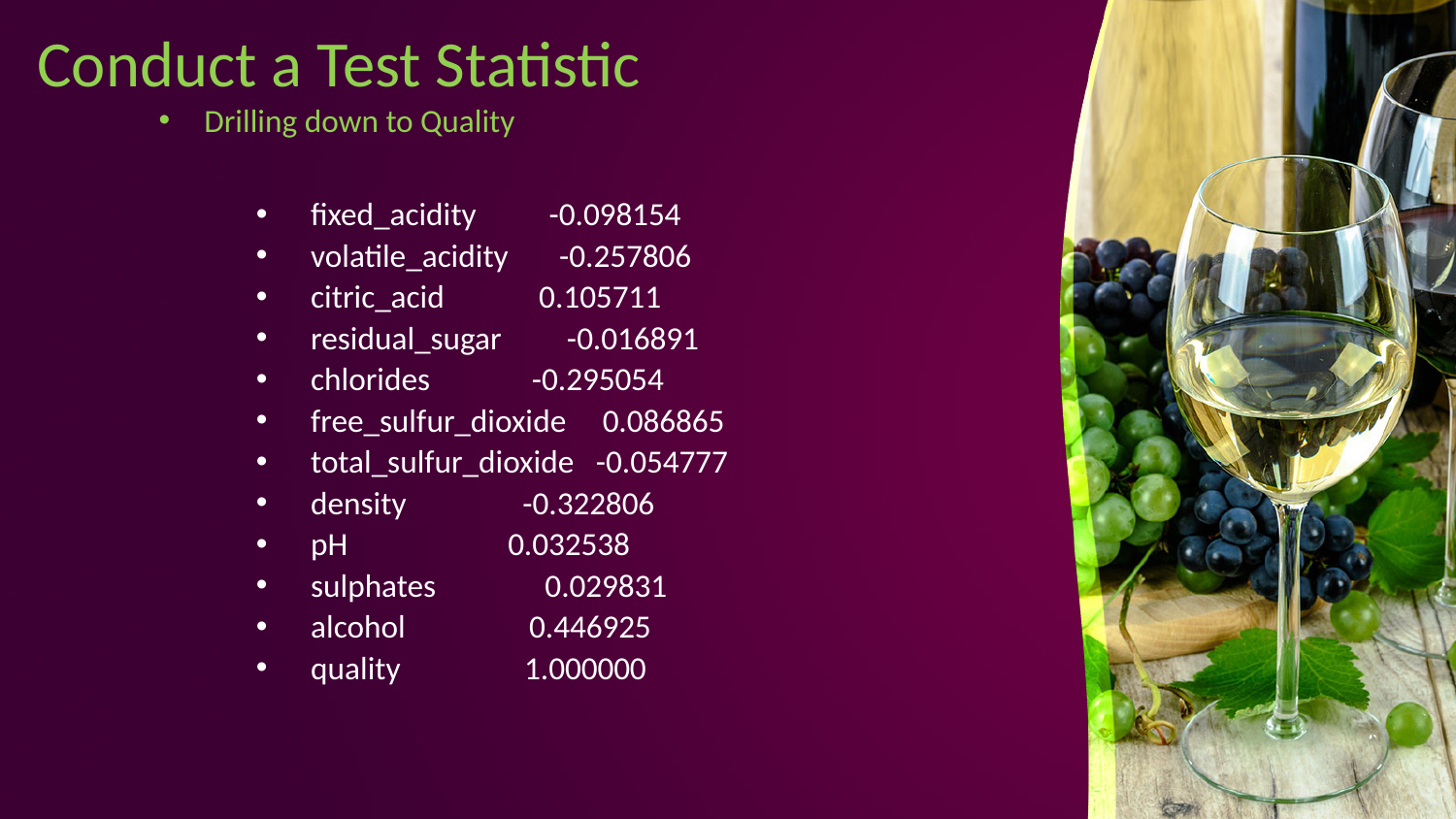

# Conduct a Test Statistic
Drilling down to Quality
fixed_acidity          -0.098154
volatile_acidity       -0.257806
citric_acid             0.105711
residual_sugar         -0.016891
chlorides              -0.295054
free_sulfur_dioxide     0.086865
total_sulfur_dioxide   -0.054777
density                -0.322806
pH                      0.032538
sulphates               0.029831
alcohol                 0.446925
quality                 1.000000